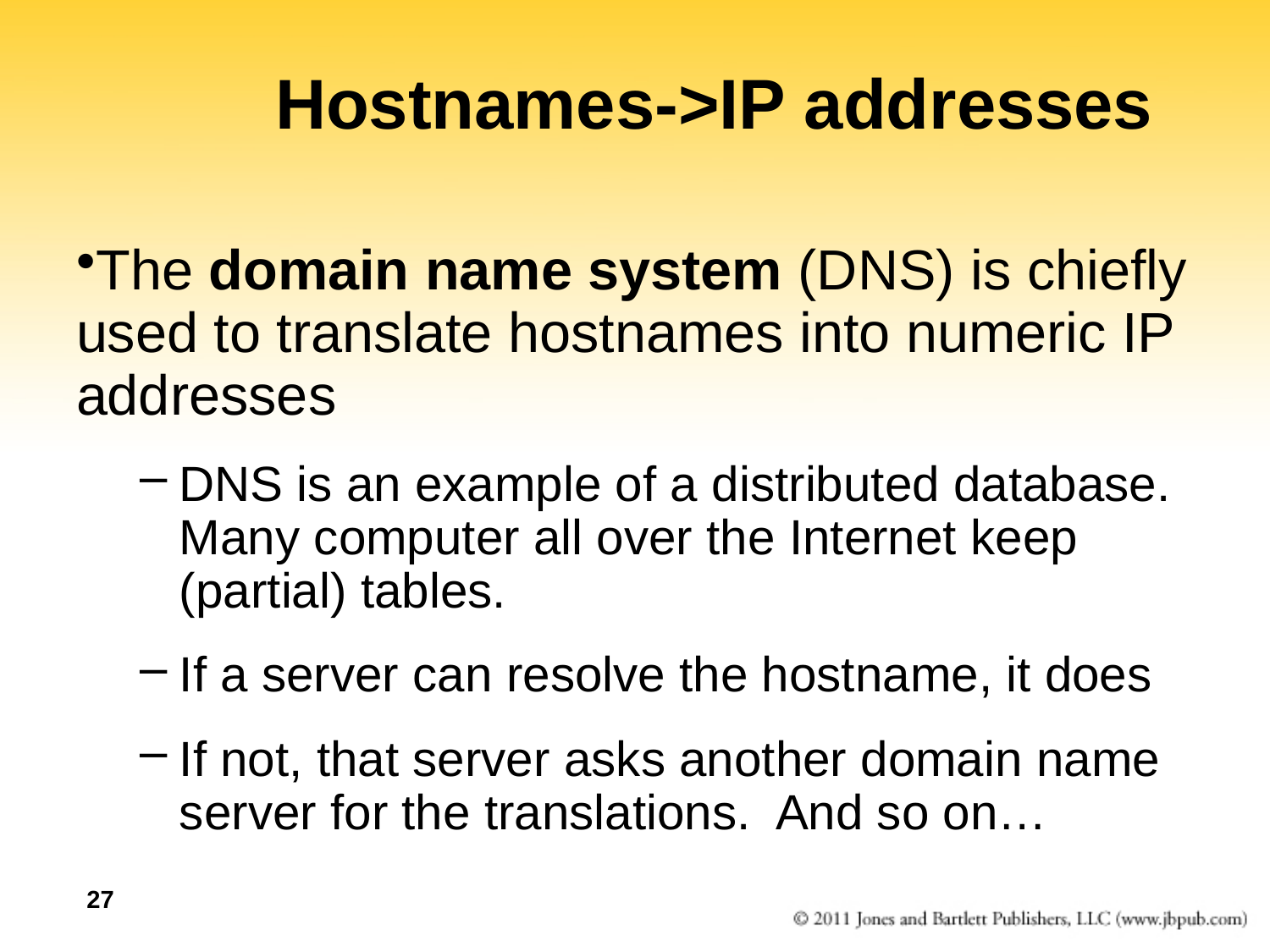

Hostnames->IP addresses
The domain name system (DNS) is chiefly used to translate hostnames into numeric IP addresses
DNS is an example of a distributed database.  Many computer all over the Internet keep (partial) tables.
If a server can resolve the hostname, it does
If not, that server asks another domain name server for the translations.  And so on…
27